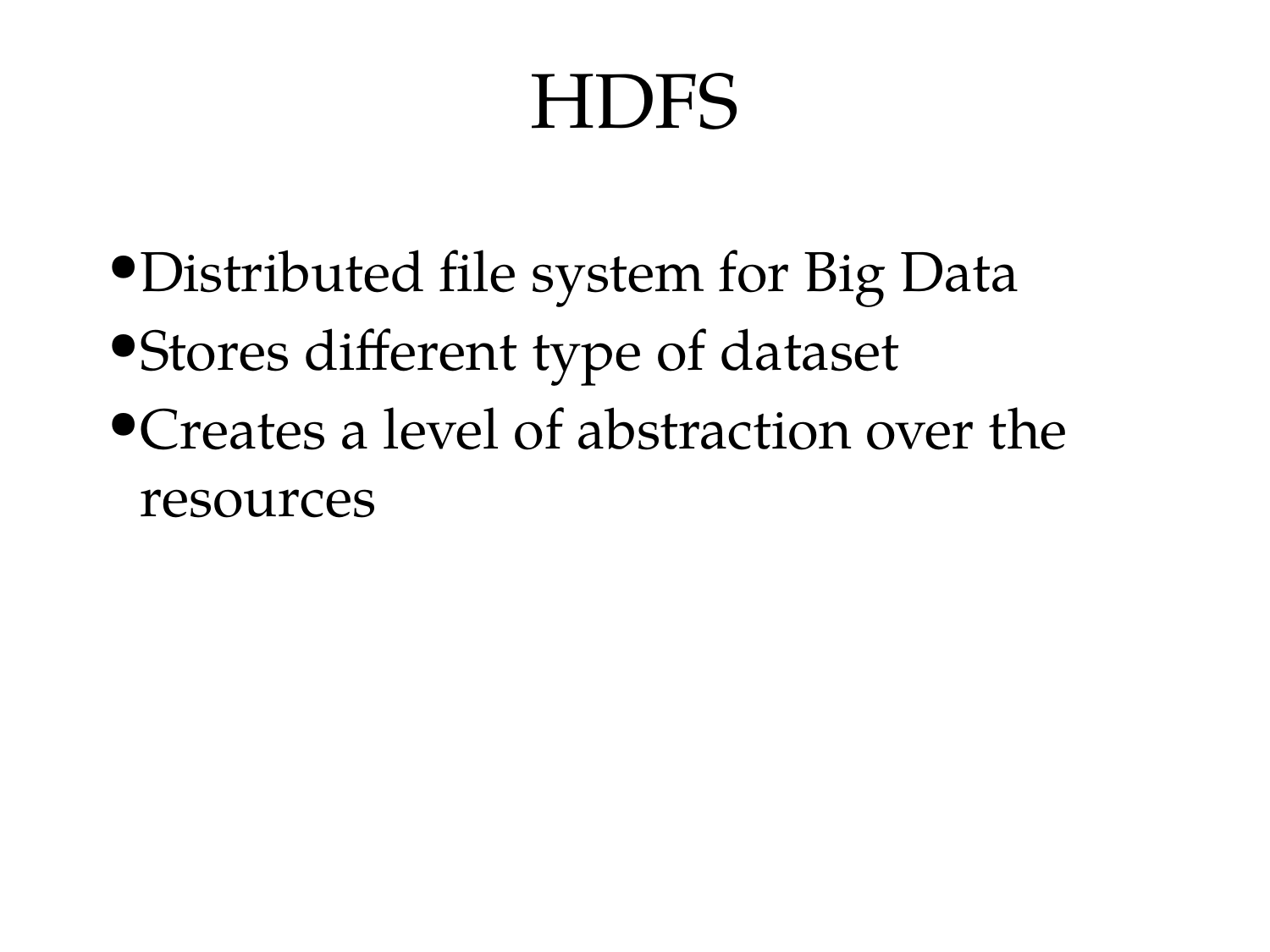

# HDFS
Distributed file system for Big Data
Stores different type of dataset
Creates a level of abstraction over the resources